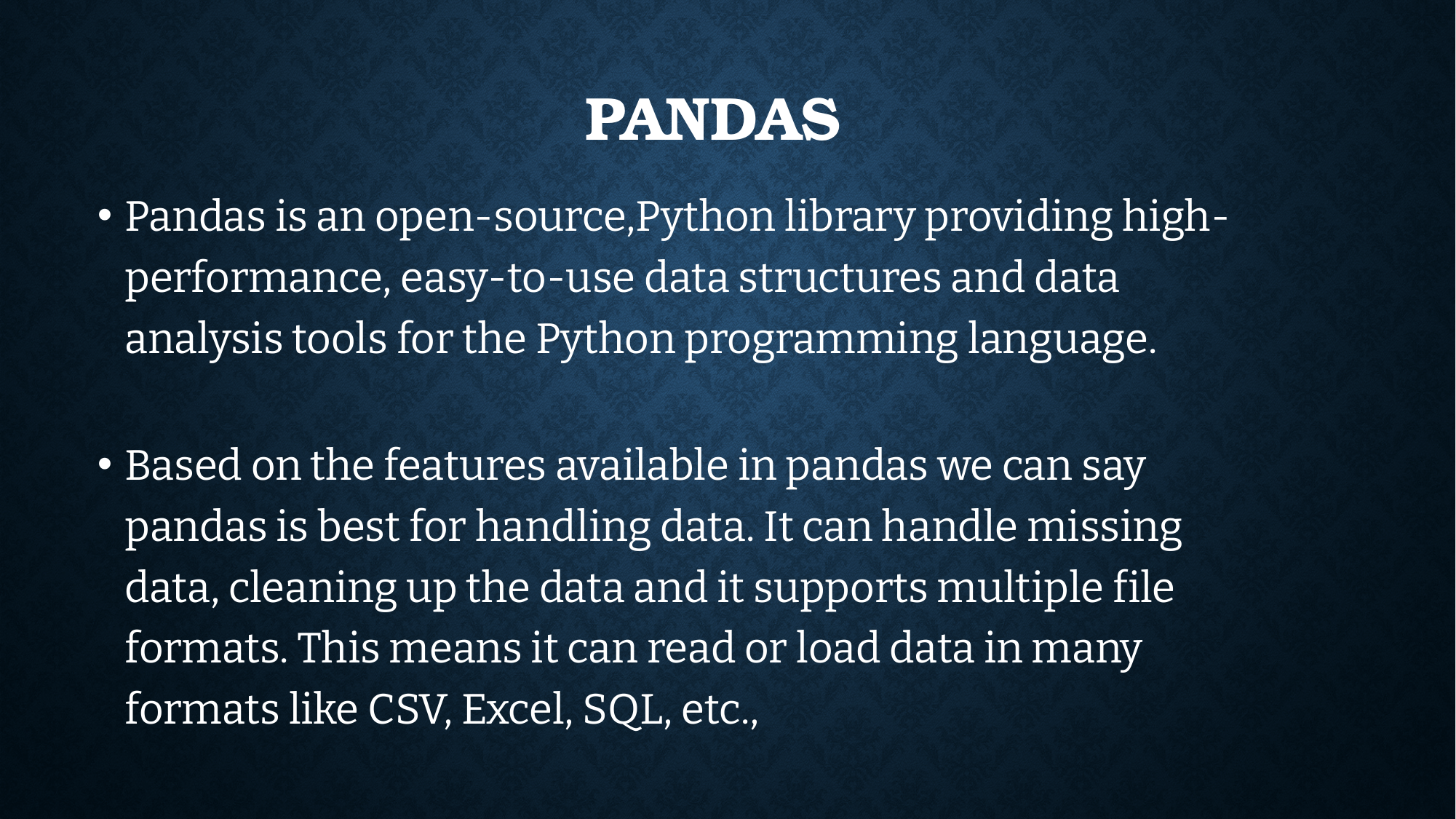

# PANDAS
Pandas is an open-source,Python library providing high-performance, easy-to-use data structures and data analysis tools for the Python programming language.
Based on the features available in pandas we can say pandas is best for handling data. It can handle missing data, cleaning up the data and it supports multiple file formats. This means it can read or load data in many formats like CSV, Excel, SQL, etc.,